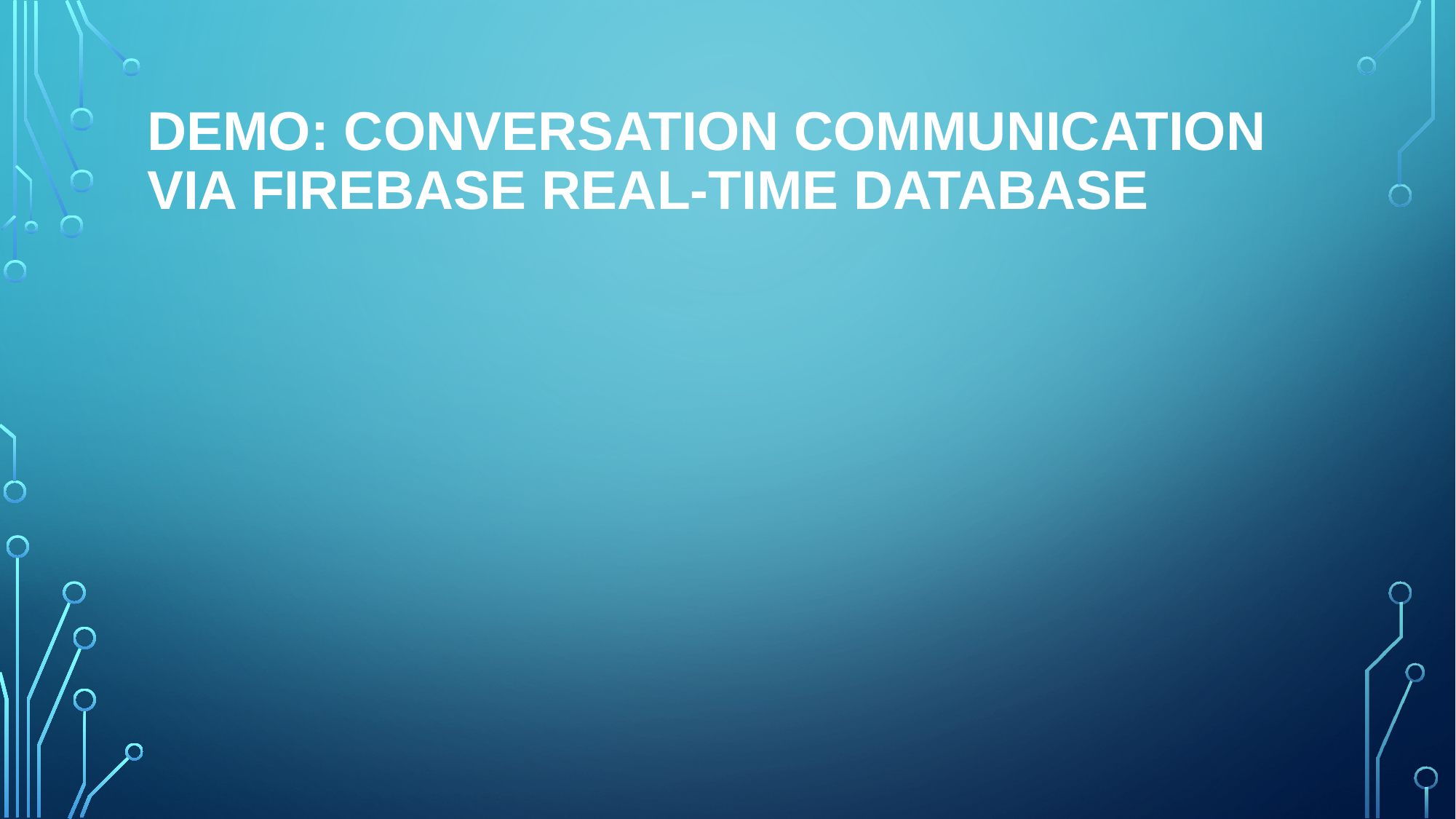

# DEMO: CONVERSATION COMMUNICATION VIA FIREBASE REAL-TIME DATABASE